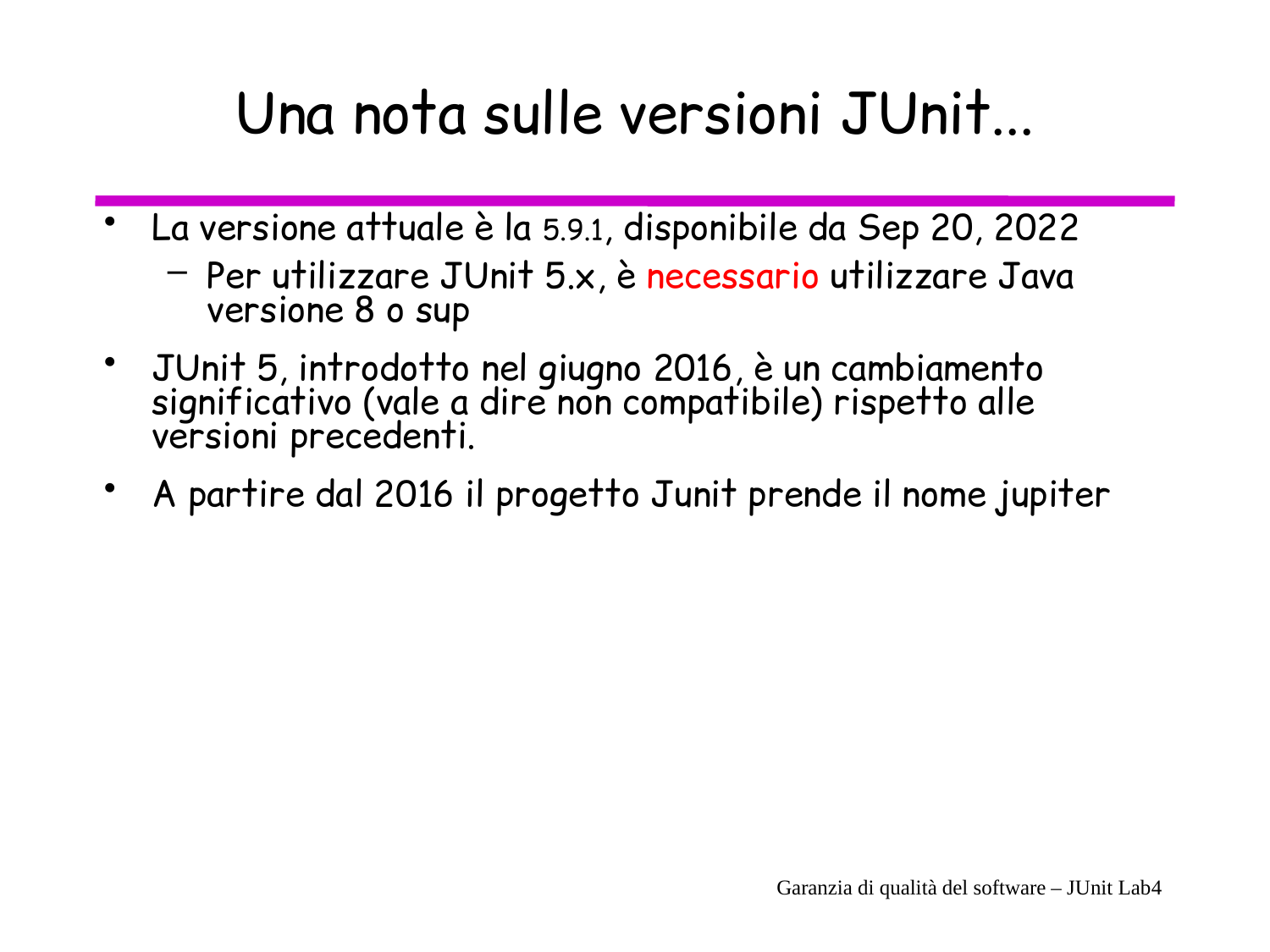

# Una nota sulle versioni JUnit...
La versione attuale è la 5.9.1, disponibile da Sep 20, 2022
Per utilizzare JUnit 5.x, è necessario utilizzare Java versione 8 o sup
JUnit 5, introdotto nel giugno 2016, è un cambiamento significativo (vale a dire non compatibile) rispetto alle versioni precedenti.
A partire dal 2016 il progetto Junit prende il nome jupiter
Garanzia di qualità del software – JUnit Lab4